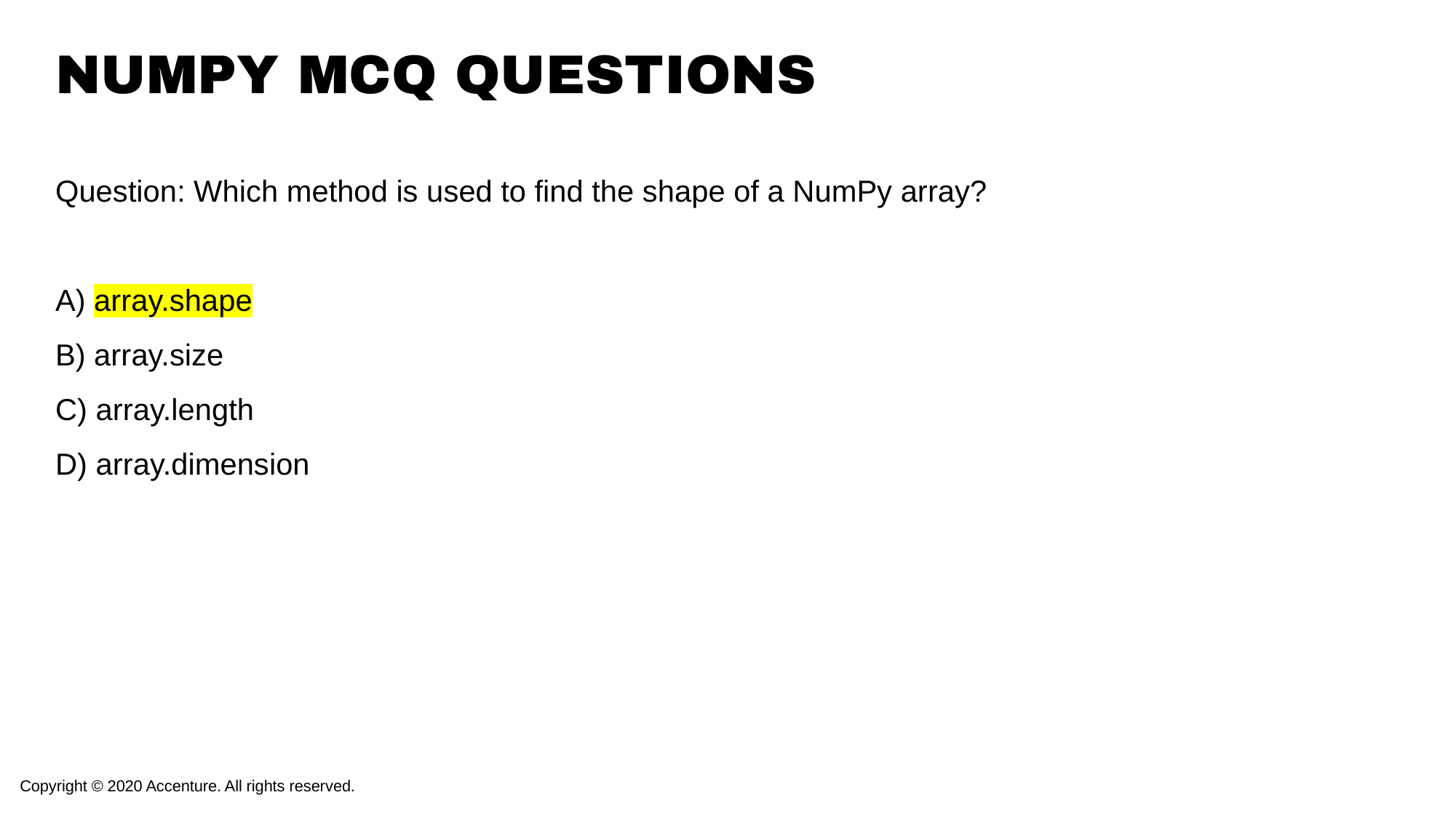

# Numpy mcq questions

Question: Which method is used to find the shape of a NumPy array?

A) array.shape
B) array.size
C) array.length
D) array.dimension